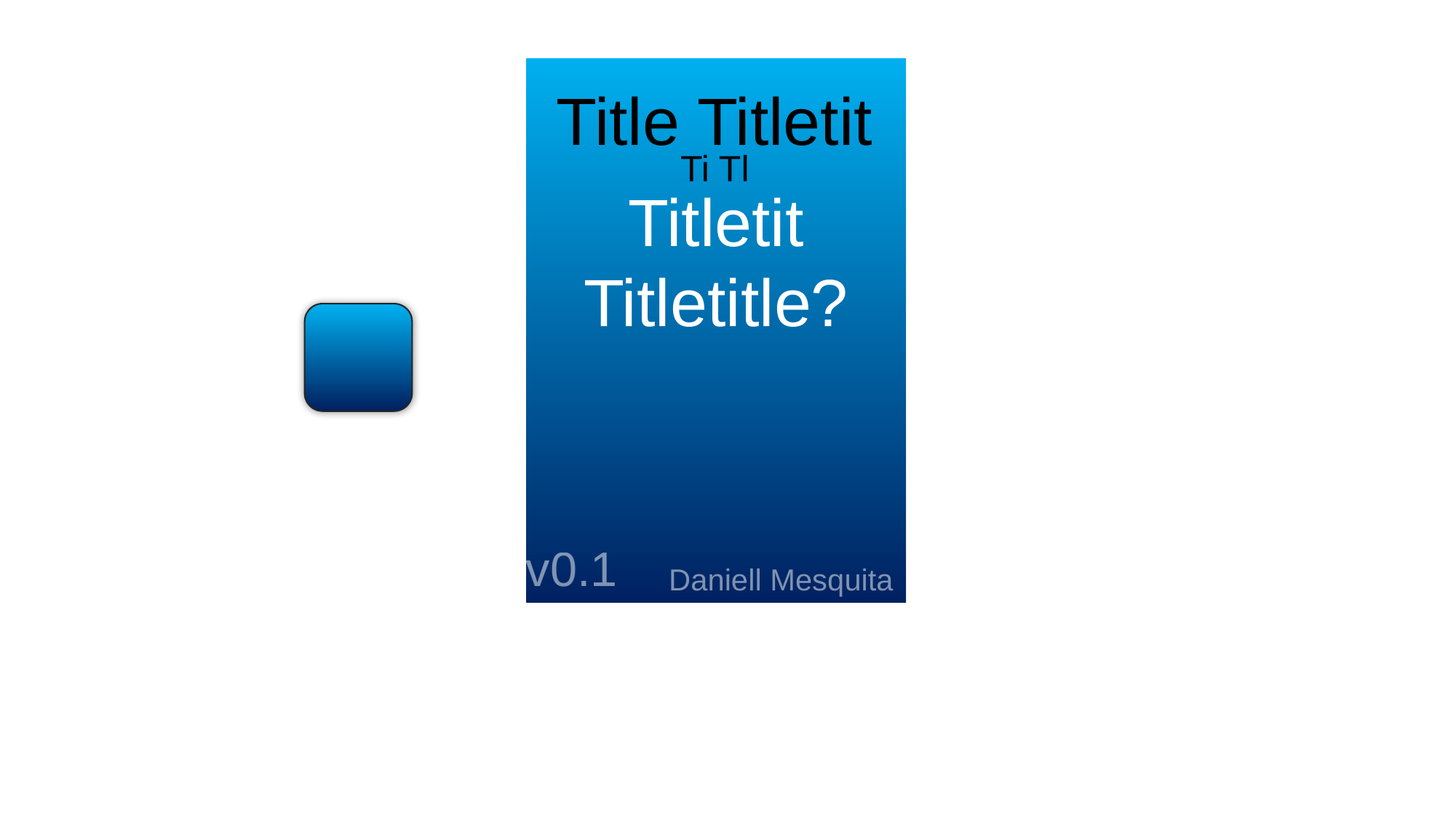

Title Titletit
Ti Tl
Titletit
Titletitle?

v0.1
Daniell Mesquita